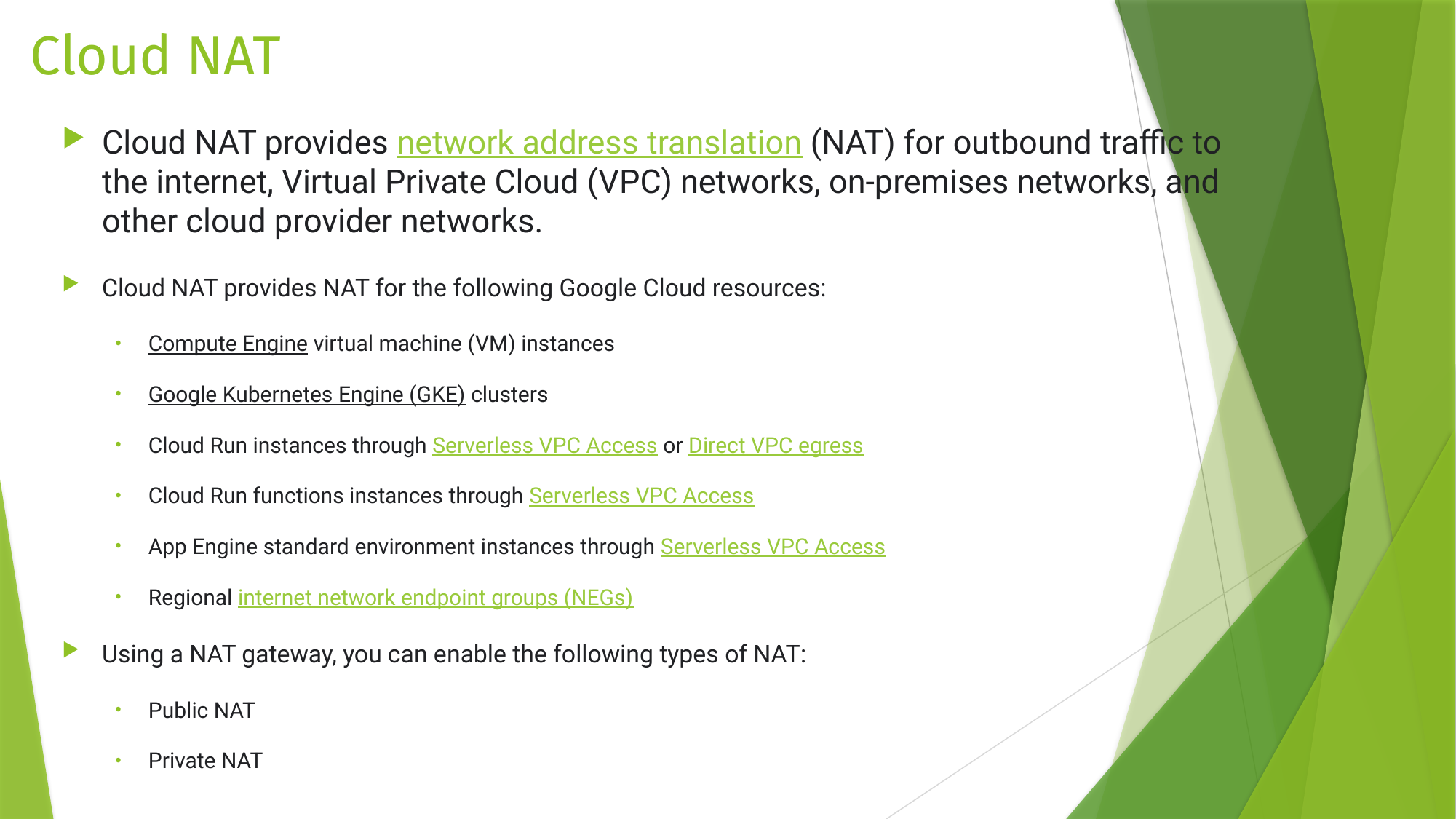

# Cloud NAT
Cloud NAT provides network address translation (NAT) for outbound traffic to the internet, Virtual Private Cloud (VPC) networks, on-premises networks, and other cloud provider networks.
Cloud NAT provides NAT for the following Google Cloud resources:
Compute Engine virtual machine (VM) instances
Google Kubernetes Engine (GKE) clusters
Cloud Run instances through Serverless VPC Access or Direct VPC egress
Cloud Run functions instances through Serverless VPC Access
App Engine standard environment instances through Serverless VPC Access
Regional internet network endpoint groups (NEGs)
Using a NAT gateway, you can enable the following types of NAT:
Public NAT
Private NAT